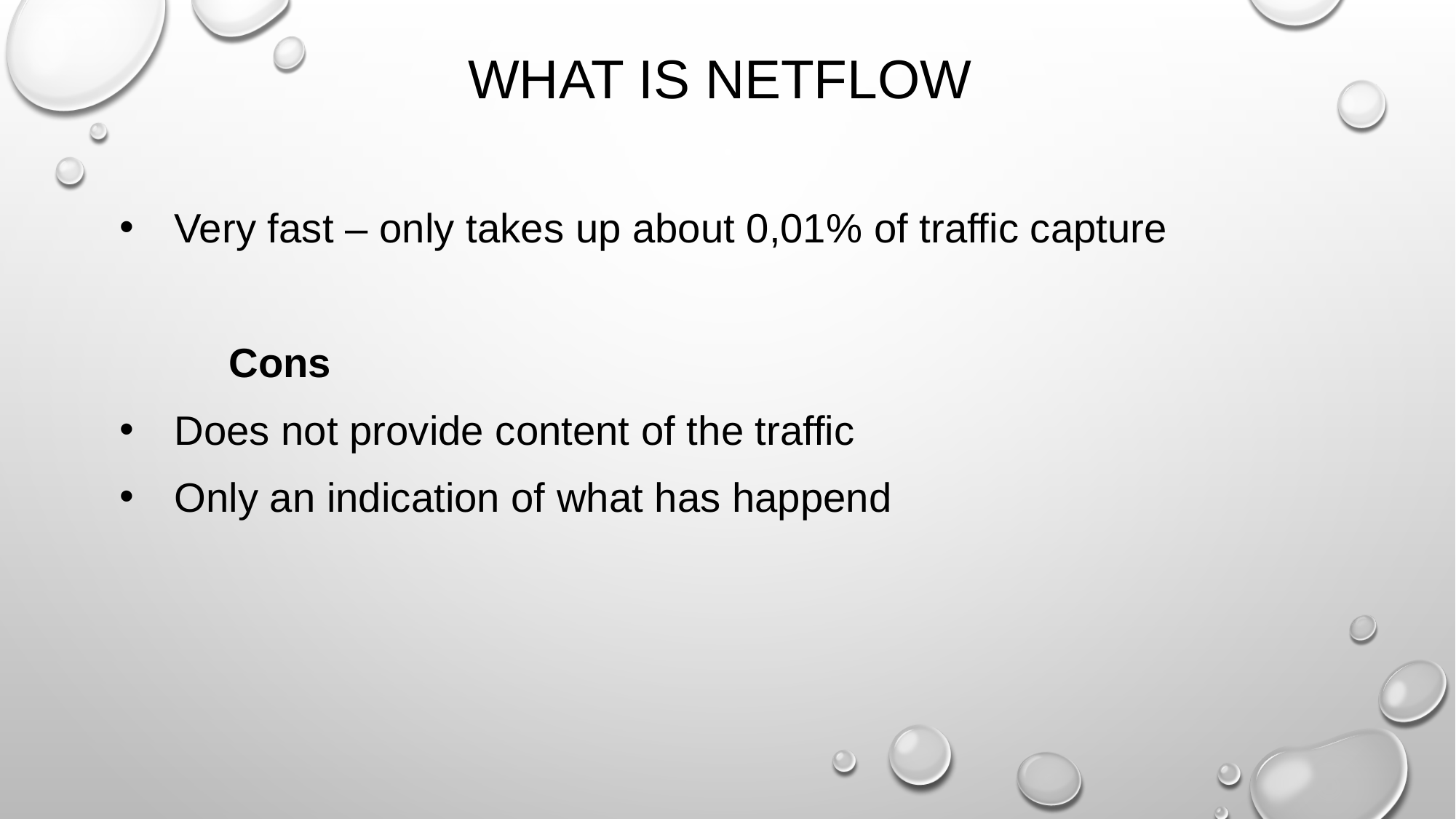

# What is Netflow
Very fast – only takes up about 0,01% of traffic capture

	Cons
Does not provide content of the traffic
Only an indication of what has happend